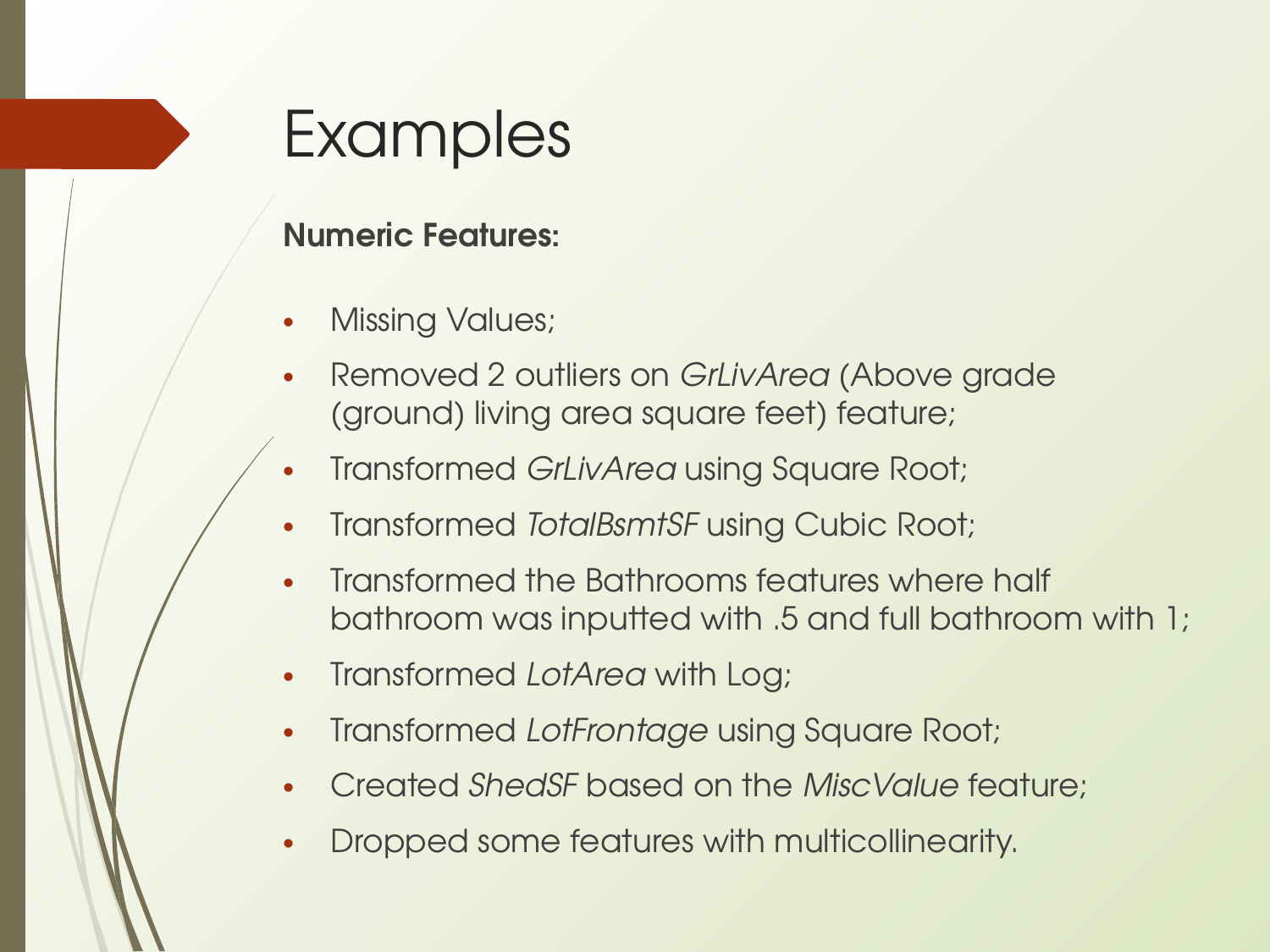

# Examples

Numeric Features:

Missing Values;
Removed 2 outliers on GrLivArea (Above grade (ground) living area square feet) feature;
Transformed GrLivArea using Square Root;
Transformed TotalBsmtSF using Cubic Root;
Transformed the Bathrooms features where half bathroom was inputted with .5 and full bathroom with 1;
Transformed LotArea with Log;
Transformed LotFrontage using Square Root;
Created ShedSF based on the MiscValue feature;
Dropped some features with multicollinearity.